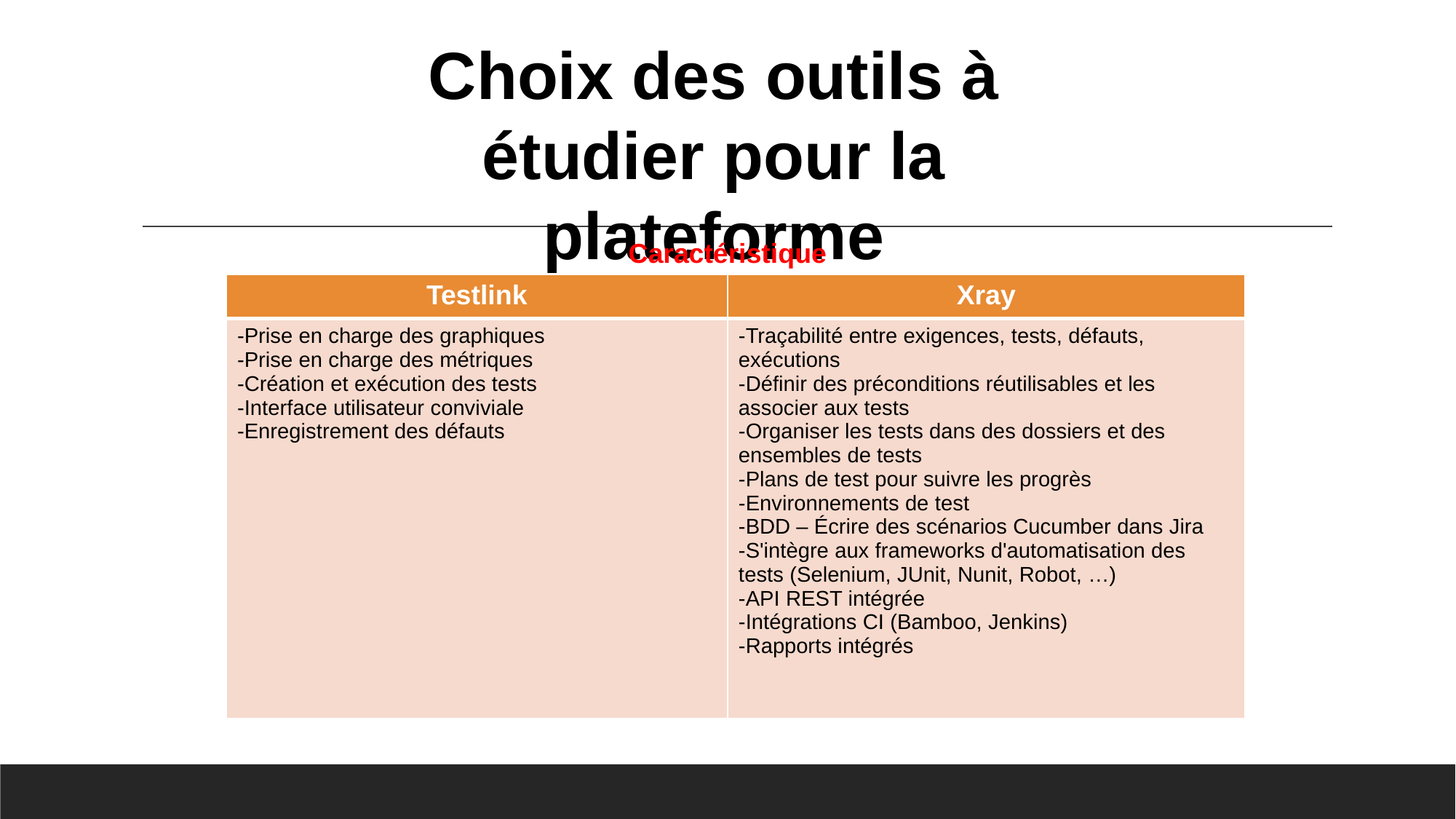

Choix des outils à étudier pour la plateforme
Caractéristique
| Testlink | Xray |
| --- | --- |
| -Prise en charge des graphiques -Prise en charge des métriques -Création et exécution des tests -Interface utilisateur conviviale -Enregistrement des défauts | -Traçabilité entre exigences, tests, défauts, exécutions -Définir des préconditions réutilisables et les associer aux tests -Organiser les tests dans des dossiers et des ensembles de tests -Plans de test pour suivre les progrès -Environnements de test -BDD – Écrire des scénarios Cucumber dans Jira -S'intègre aux frameworks d'automatisation des tests (Selenium, JUnit, Nunit, Robot, …) -API REST intégrée -Intégrations CI (Bamboo, Jenkins) -Rapports intégrés |